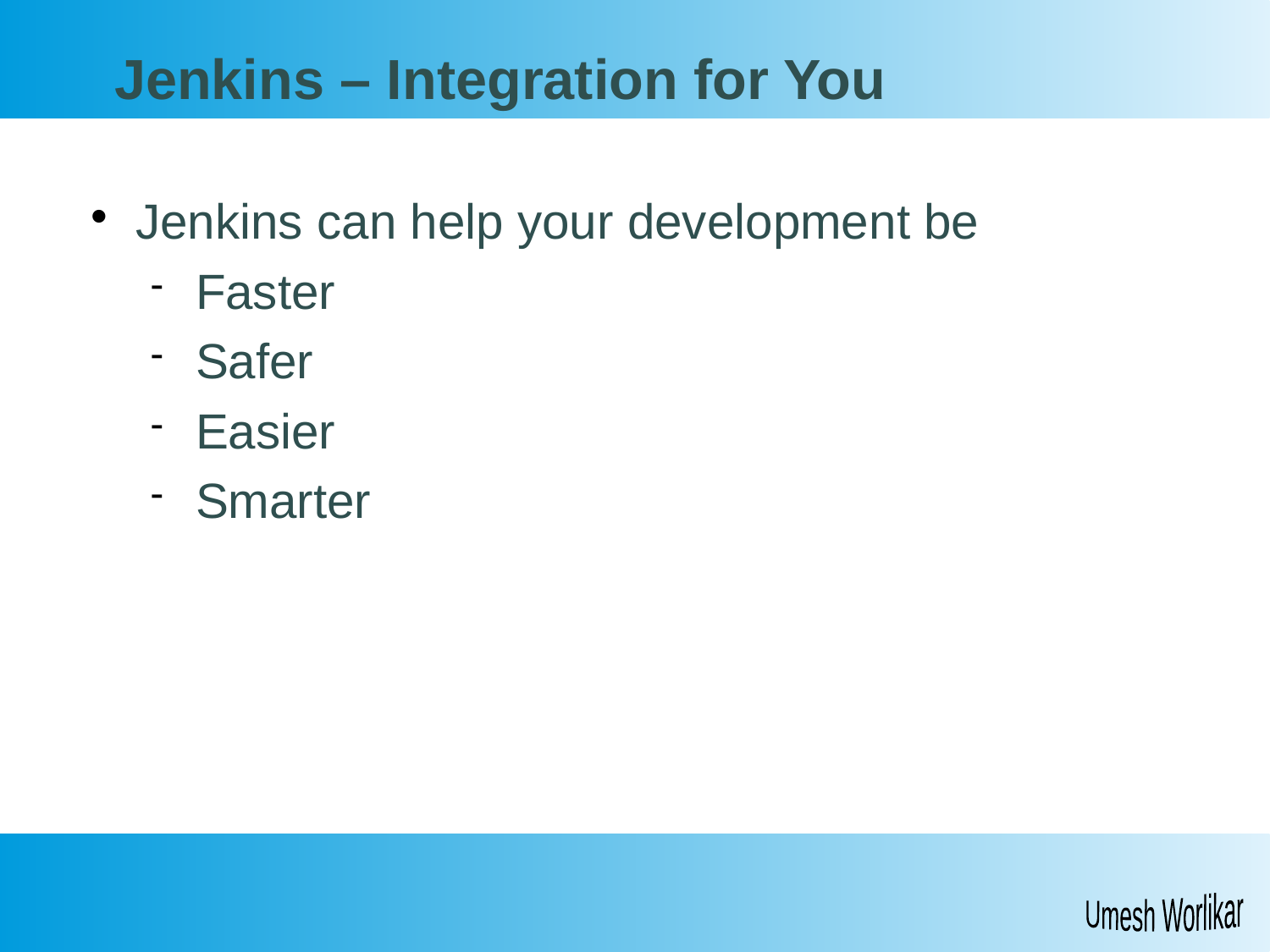

Jenkins – Integration for You
Jenkins can help your development be
Faster
Safer
Easier
Smarter
Umesh Worlikar